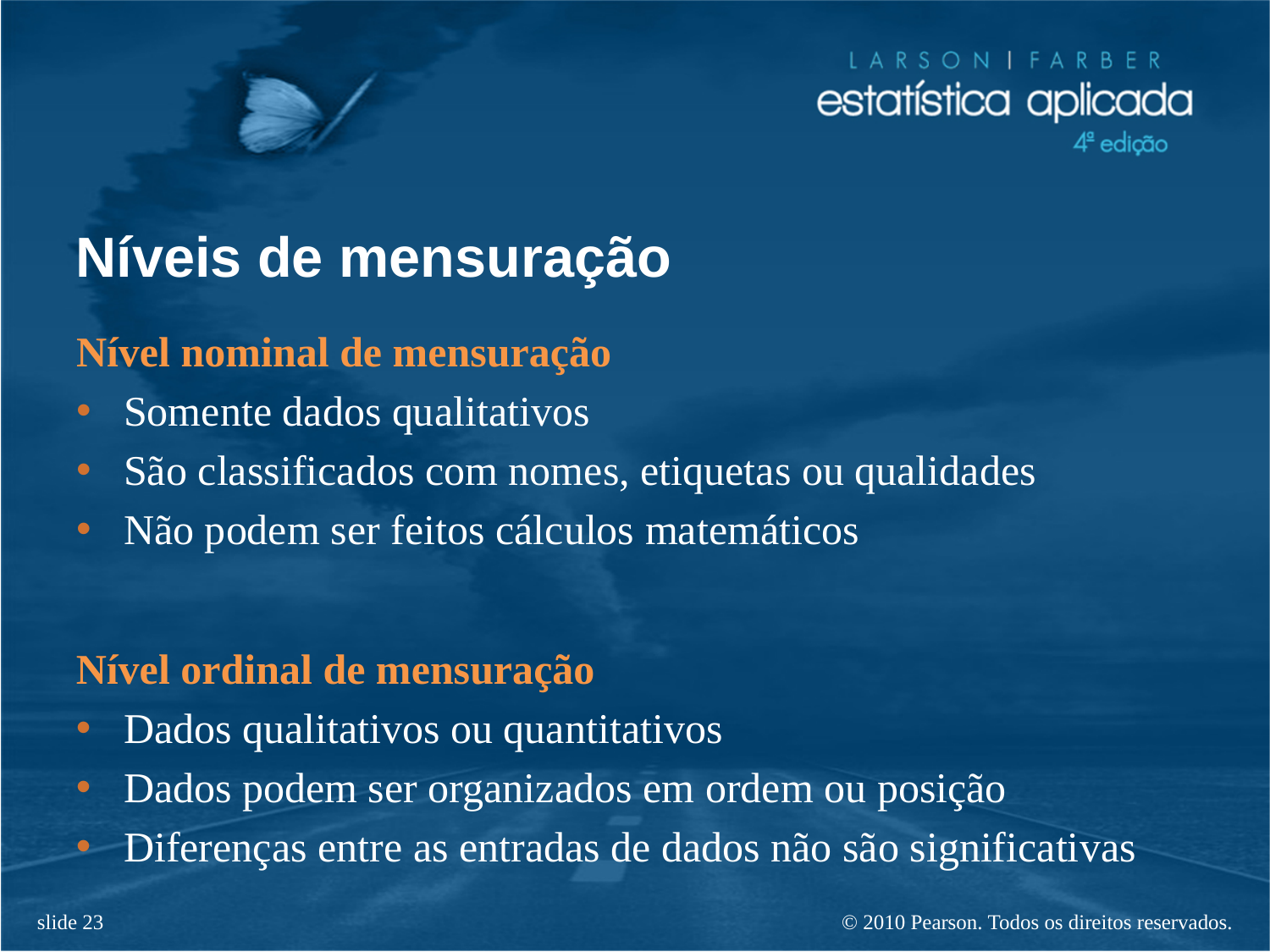

# Níveis de mensuração
Nível nominal de mensuração
Somente dados qualitativos
São classificados com nomes, etiquetas ou qualidades
Não podem ser feitos cálculos matemáticos
Nível ordinal de mensuração
Dados qualitativos ou quantitativos
Dados podem ser organizados em ordem ou posição
Diferenças entre as entradas de dados não são significativas